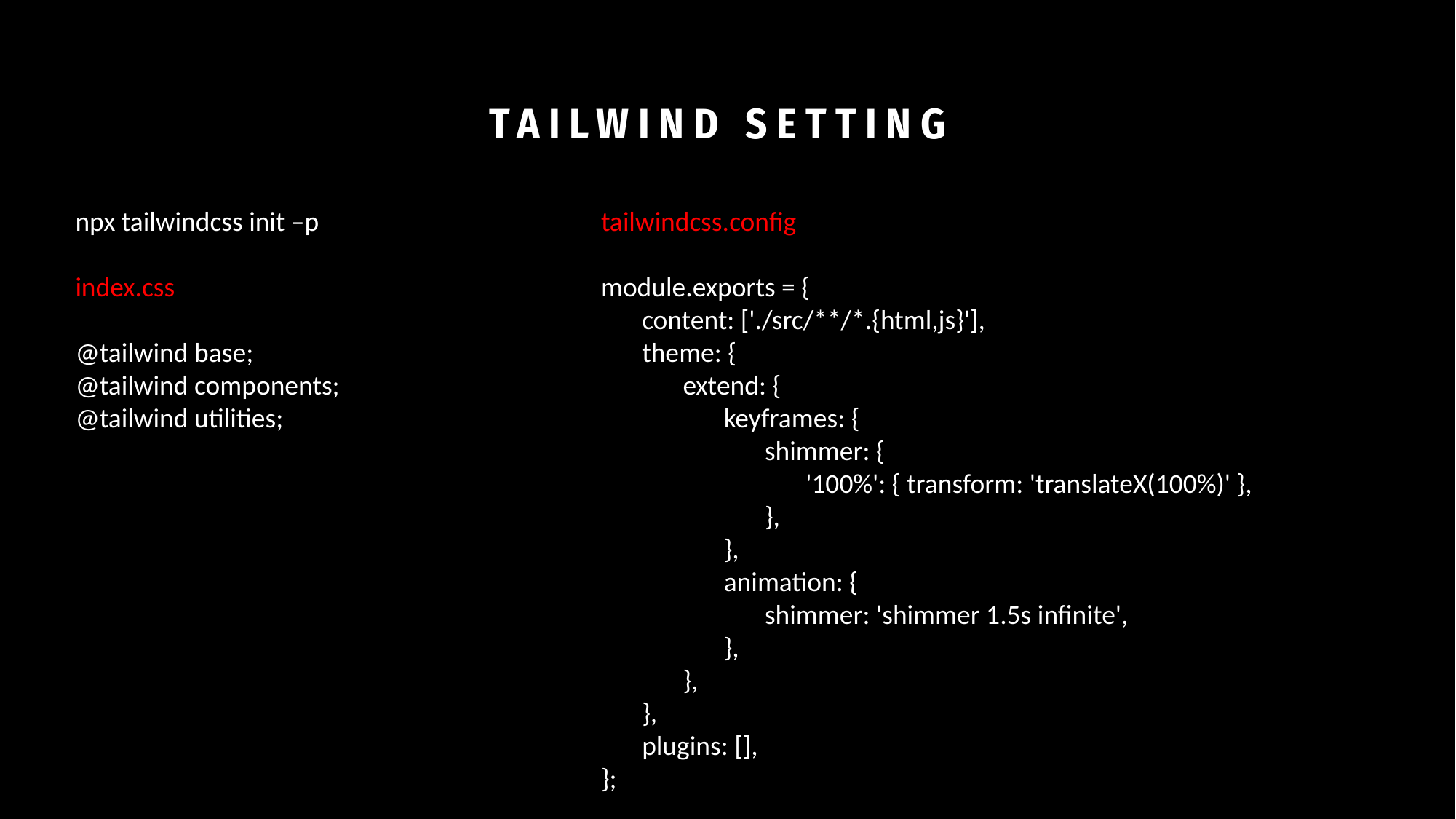

# tailwind setting
npx tailwindcss init –p

index.css

@tailwind base;
@tailwind components;
@tailwind utilities;

tailwindcss.config

module.exports = {
content: ['./src/**/*.{html,js}'],
theme: {
extend: {
keyframes: {
shimmer: {
'100%': { transform: 'translateX(100%)' },
},
},
animation: {
shimmer: 'shimmer 1.5s infinite',
},
},
},
plugins: [],
};